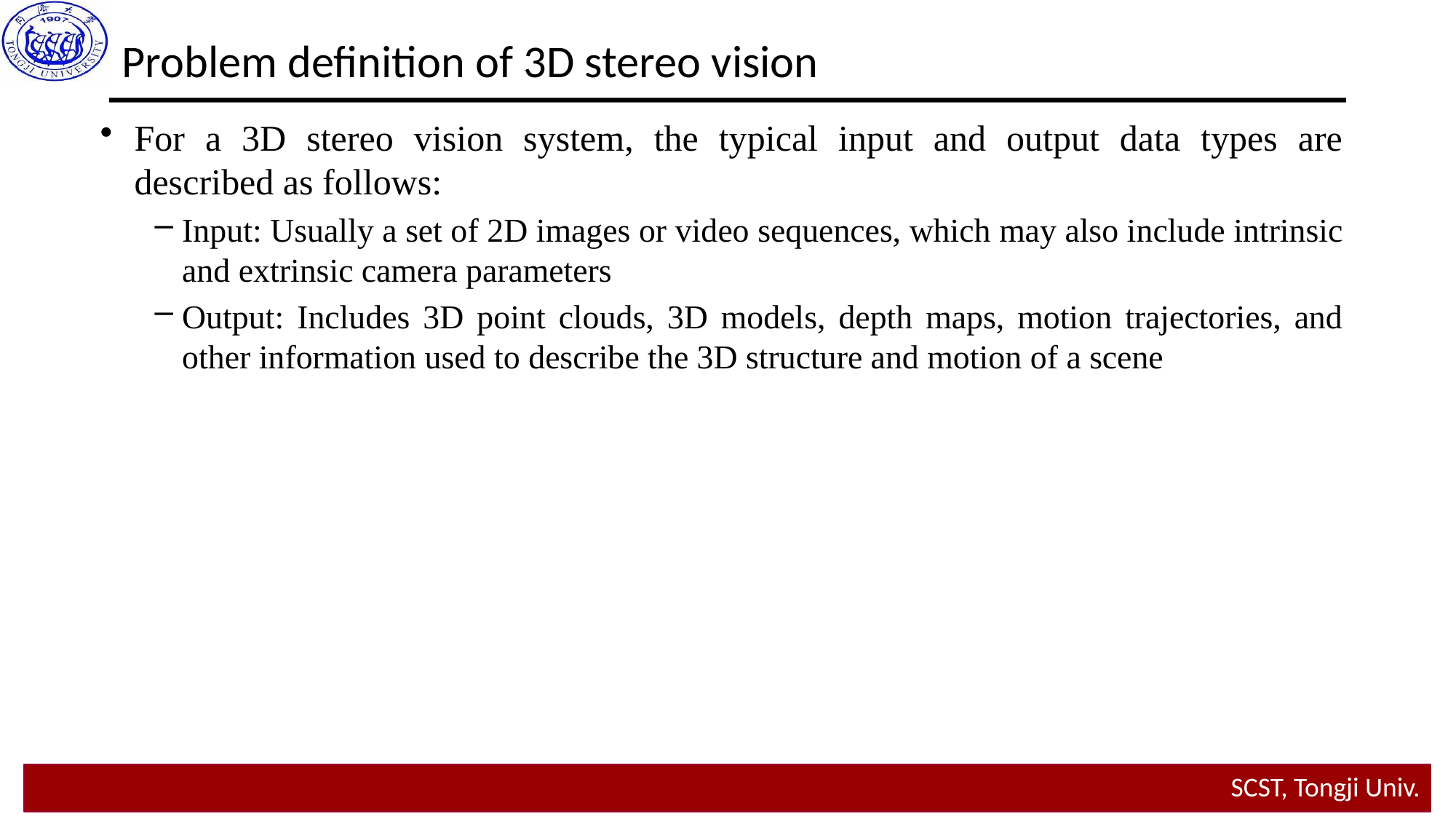

Problem definition of 3D stereo vision
For a 3D stereo vision system, the typical input and output data types are described as follows:
Input: Usually a set of 2D images or video sequences, which may also include intrinsic and extrinsic camera parameters
Output: Includes 3D point clouds, 3D models, depth maps, motion trajectories, and other information used to describe the 3D structure and motion of a scene